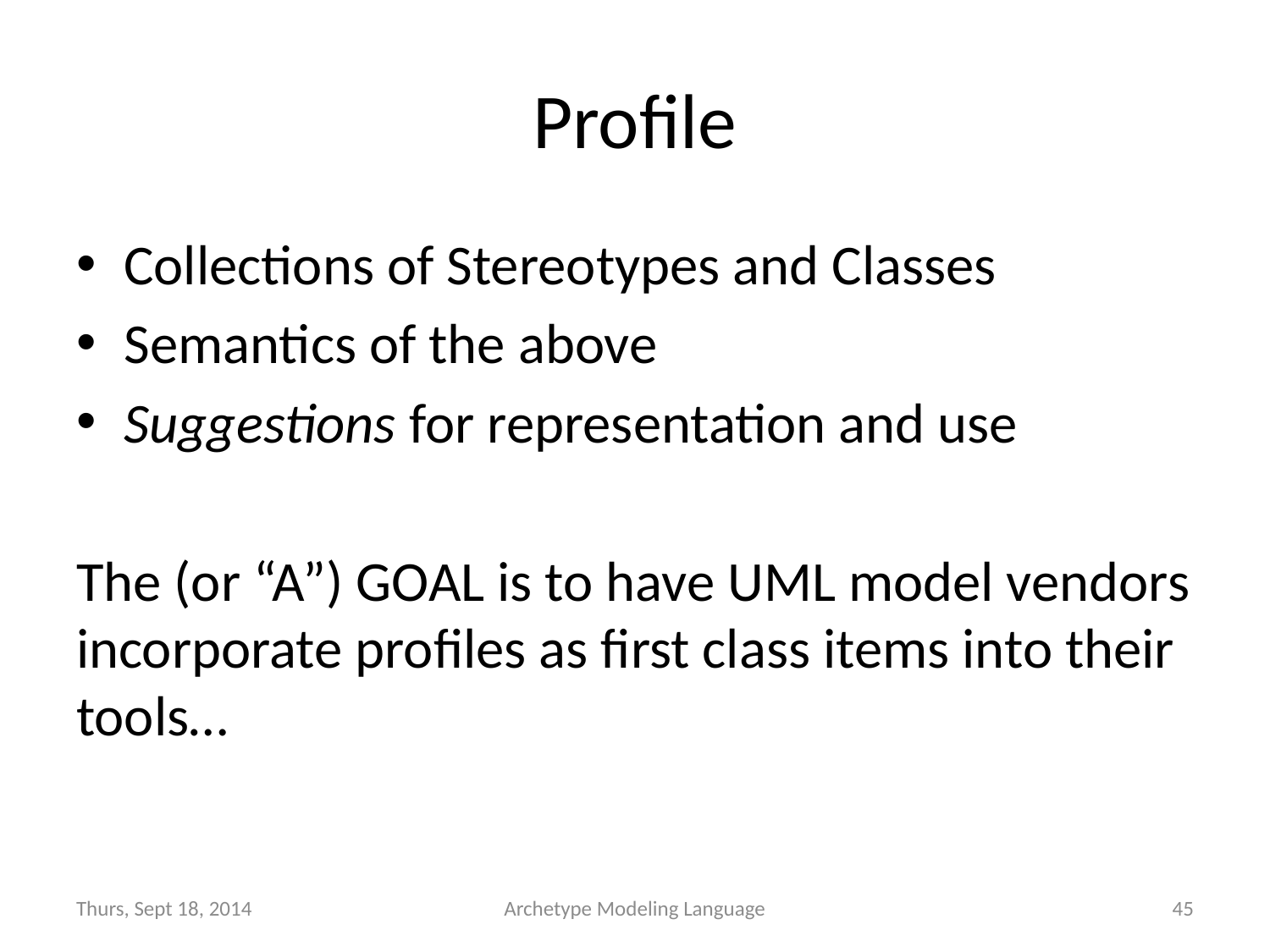

# Profile
Collections of Stereotypes and Classes
Semantics of the above
Suggestions for representation and use

The (or “A”) GOAL is to have UML model vendors incorporate profiles as first class items into their tools…
Thurs, Sept 18, 2014
Archetype Modeling Language
45